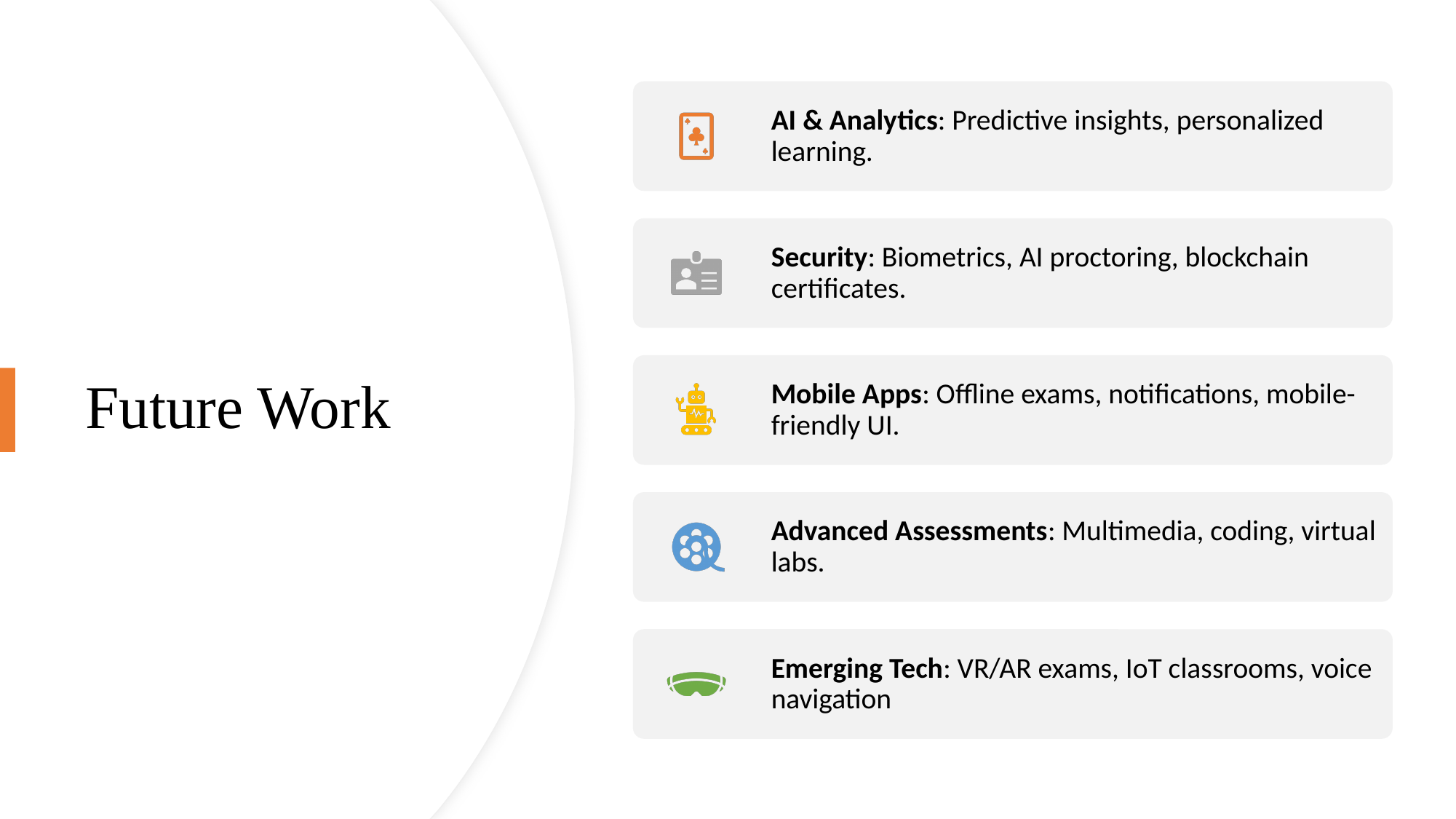

AI & Analytics: Predictive insights, personalized learning.
Security: Biometrics, AI proctoring, blockchain certificates.
Mobile Apps: Offline exams, notifications, mobile-friendly UI.
Advanced Assessments: Multimedia, coding, virtual labs.
Emerging Tech: VR/AR exams, IoT classrooms, voice navigation
# Future Work